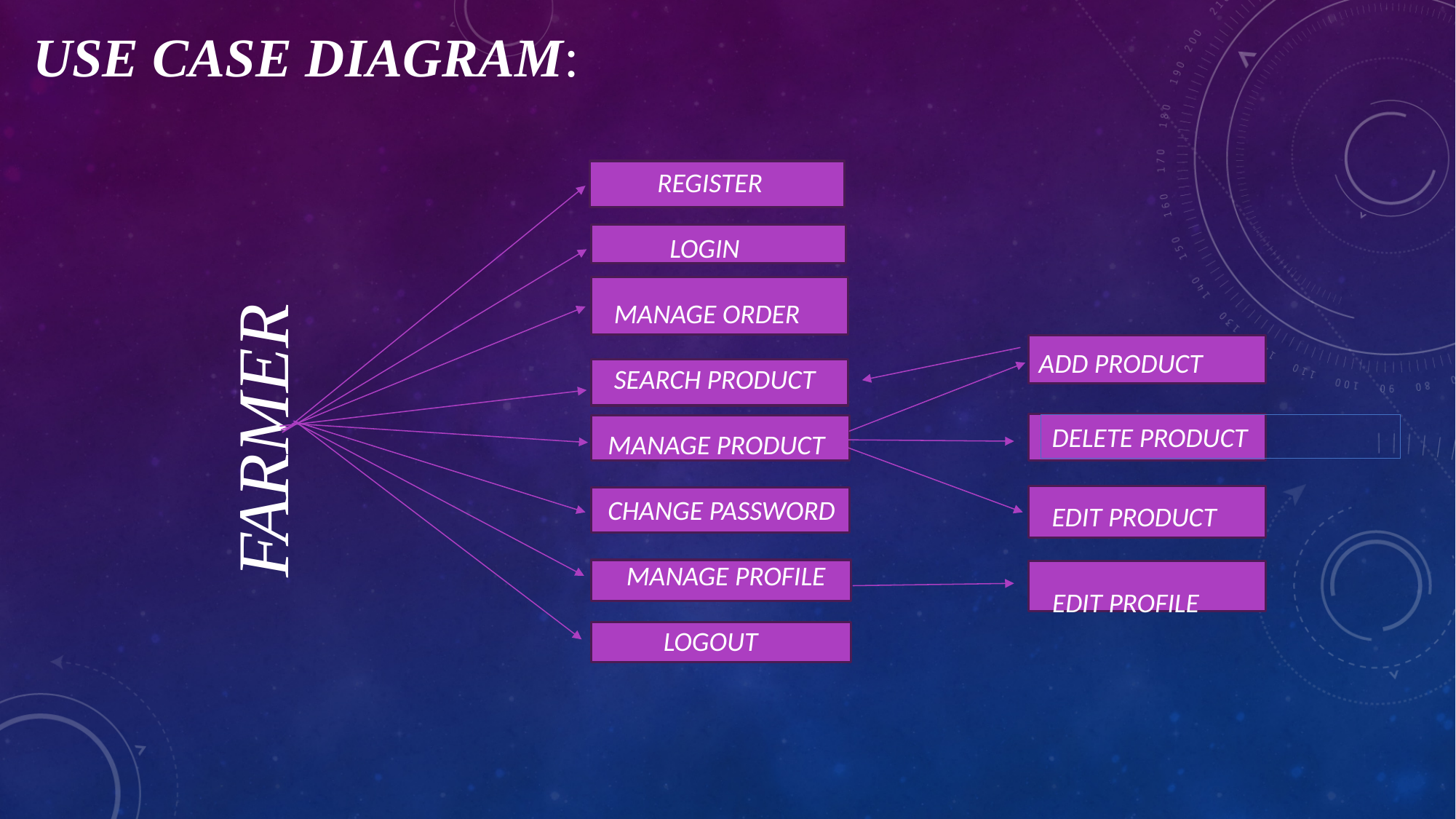

USE CASE DIAGRAM:
         REGISTER

           LOGIN

  MANAGE ORDER

  SEARCH PRODUCT

 MANAGE PRODUCT

 CHANGE PASSWORD

    MANAGE PROFILE

          LOGOUT

FARMER

ADD PRODUCT

DELETE PRODUCT

EDIT PRODUCT

EDIT PROFILE